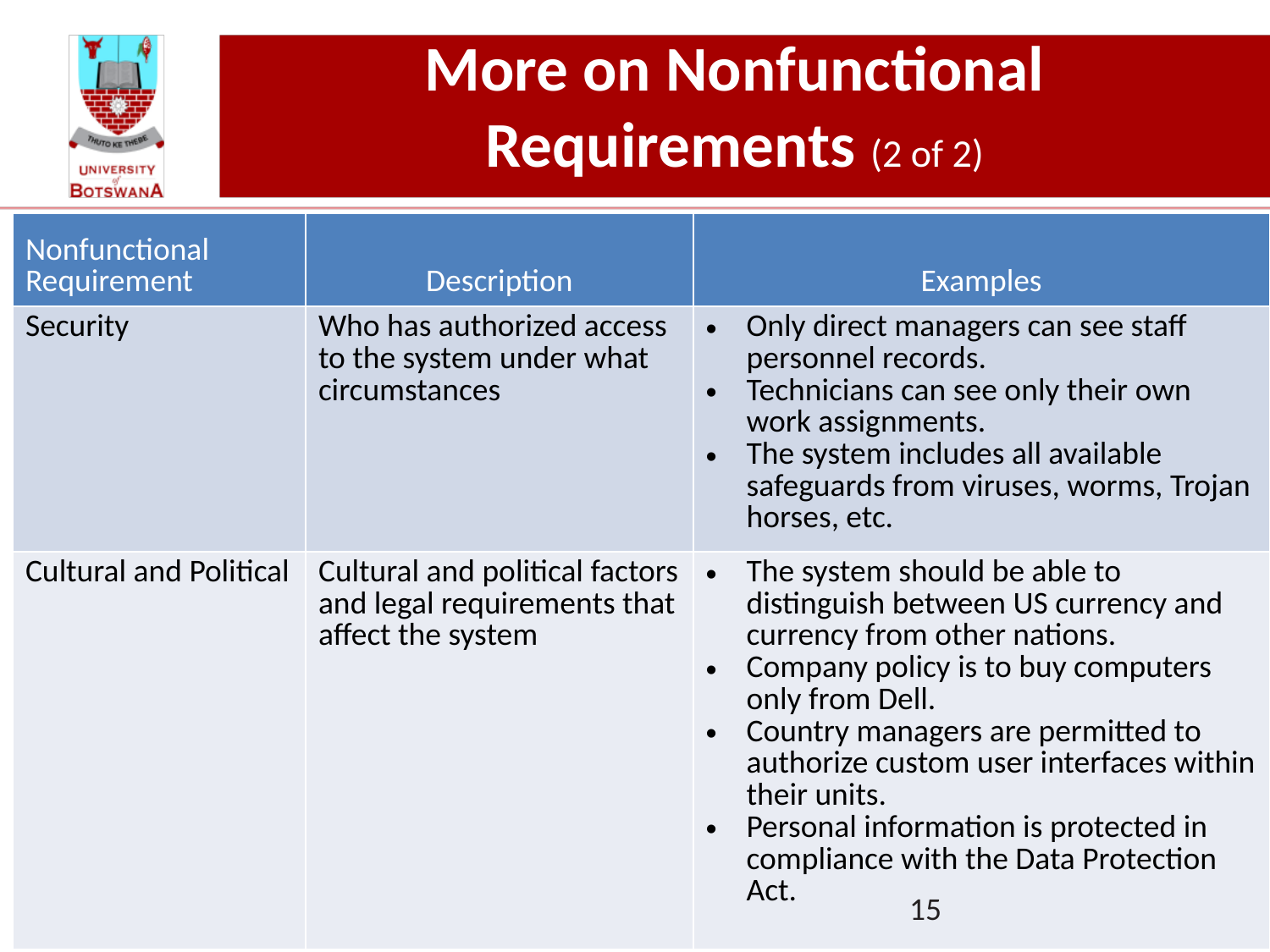

# More on Nonfunctional Requirements (2 of 2)
| Nonfunctional Requirement | Description | Examples |
| --- | --- | --- |
| Security | Who has authorized access to the system under what circumstances | Only direct managers can see staff personnel records. Technicians can see only their own work assignments. The system includes all available safeguards from viruses, worms, Trojan horses, etc. |
| Cultural and Political | Cultural and political factors and legal requirements that affect the system | The system should be able to distinguish between US currency and currency from other nations. Company policy is to buy computers only from Dell. Country managers are permitted to authorize custom user interfaces within their units. Personal information is protected in compliance with the Data Protection Act. |
15